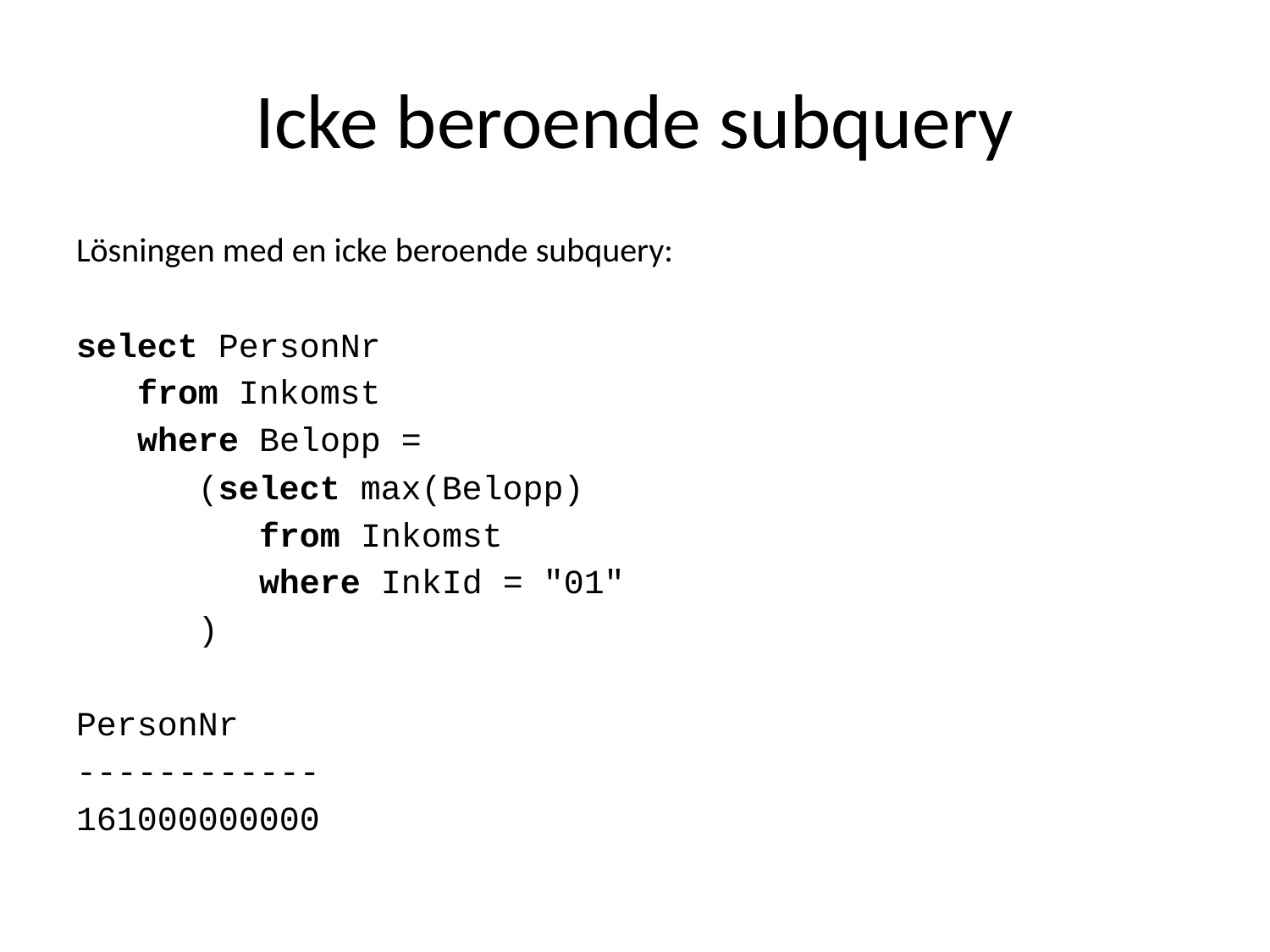

# Icke beroende subquery
Lösningen med en icke beroende subquery:

select PersonNr
   from Inkomst
   where Belopp =
      (select max(Belopp)
         from Inkomst
         where InkId = "01"
      )

PersonNr
------------
161000000000